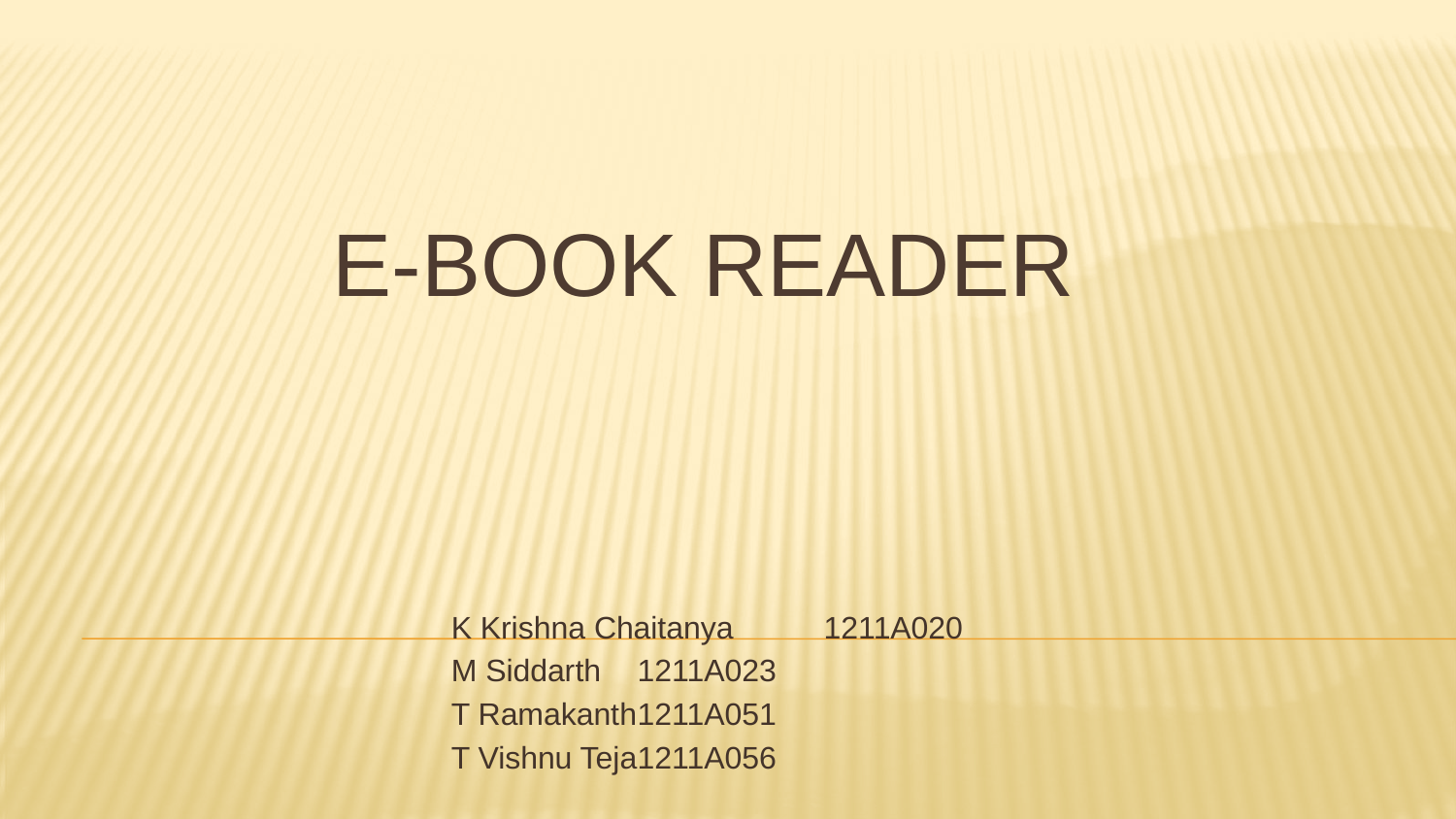

# E-BOOK READER
K Krishna Chaitanya		1211A020
M Siddarth			1211A023
T Ramakanth			1211A051
T Vishnu Teja			1211A056